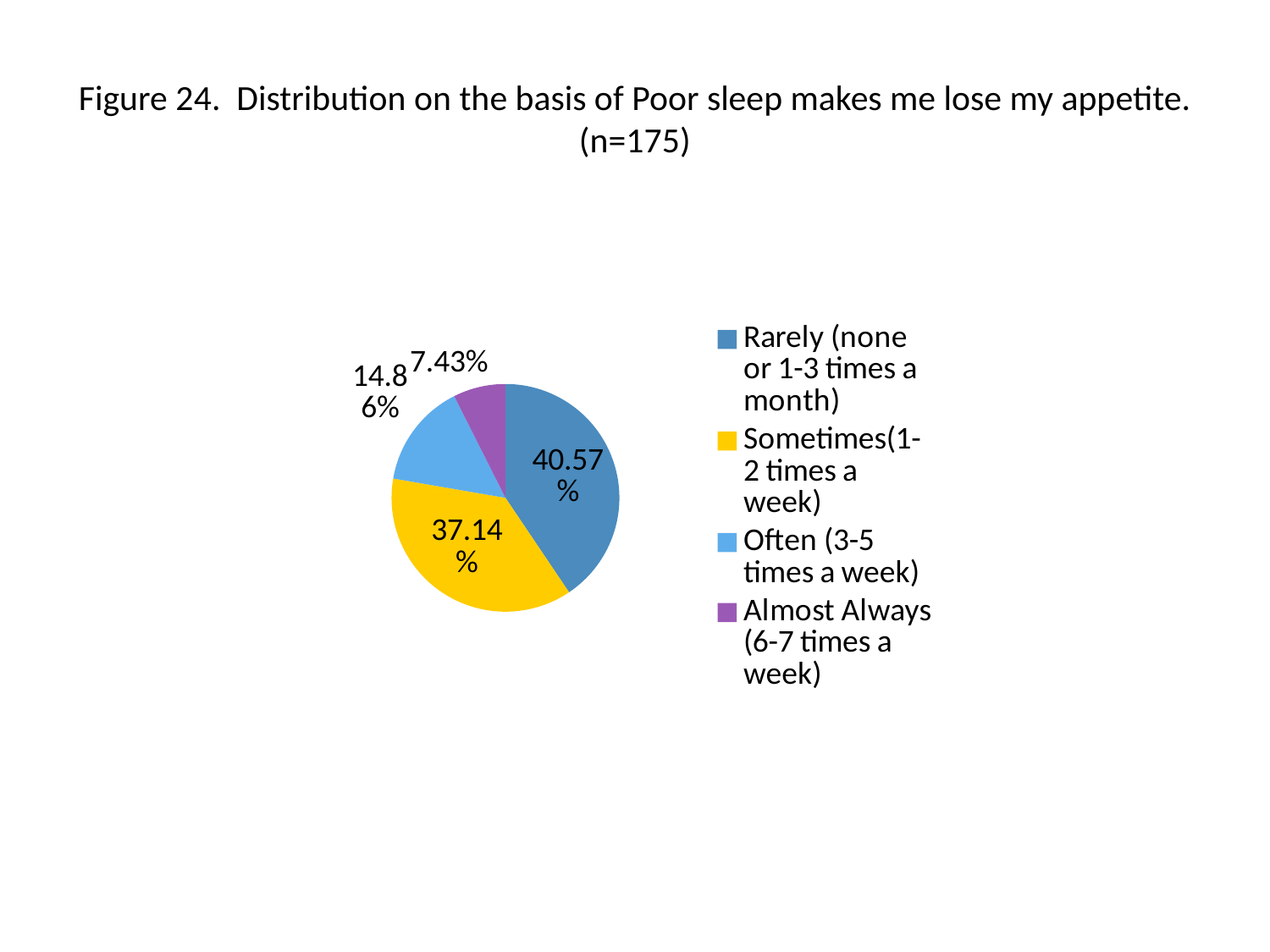

# Figure 24.  Distribution on the basis of Poor sleep makes me lose my appetite. (n=175)

### Chart

| Category |  |
|---|---|
| Rarely (none or 1-3 times a month) | 71.0 |
| Sometimes(1-2 times a week) | 65.0 |
| Often (3-5 times a week) | 26.0 |
| Almost Always (6-7 times a week) | 13.0 |